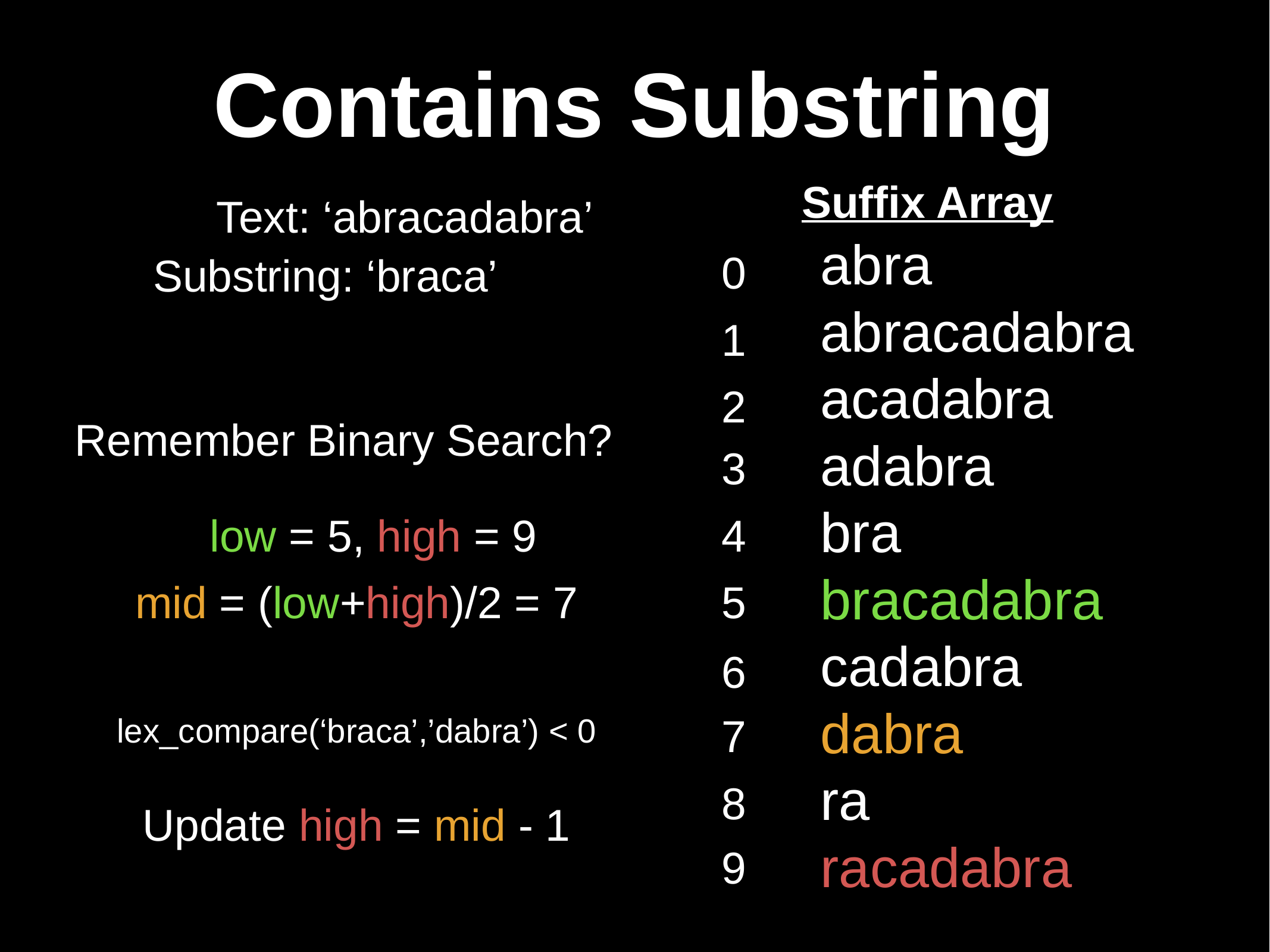

# Contains Substring
Suffix Array
Text: ‘abracadabra’
abra
abracadabra
acadabra
adabra
bra
bracadabra
cadabra
dabra
ra
racadabra
0
Substring: ‘braca’
1
2
Remember Binary Search?
3
low = 5, high = 9
4
mid = (low+high)/2 = 7
5
6
7
lex_compare(‘braca’,’dabra’) < 0
8
Update high = mid - 1
9